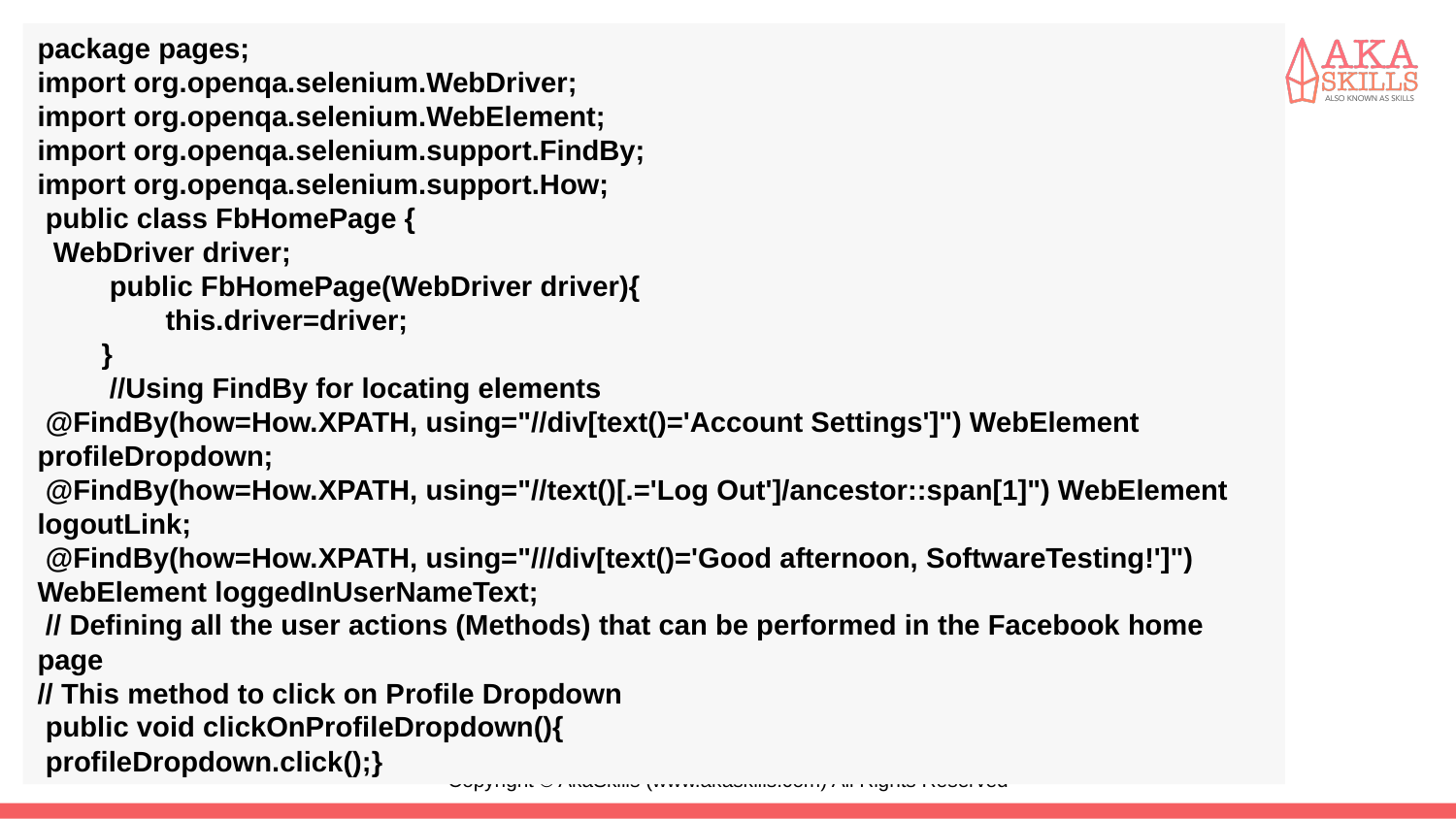

#

package pages;
import org.openqa.selenium.WebDriver;
import org.openqa.selenium.WebElement;
import org.openqa.selenium.support.FindBy;
import org.openqa.selenium.support.How;
 public class FbHomePage {
  WebDriver driver;
         public FbHomePage(WebDriver driver){
                this.driver=driver;
        }
         //Using FindBy for locating elements
 @FindBy(how=How.XPATH, using="//div[text()='Account Settings']") WebElement profileDropdown;
 @FindBy(how=How.XPATH, using="//text()[.='Log Out']/ancestor::span[1]") WebElement logoutLink;
 @FindBy(how=How.XPATH, using="///div[text()='Good afternoon, SoftwareTesting!']") WebElement loggedInUserNameText;
 // Defining all the user actions (Methods) that can be performed in the Facebook home page
// This method to click on Profile Dropdown
 public void clickOnProfileDropdown(){
 profileDropdown.click();}